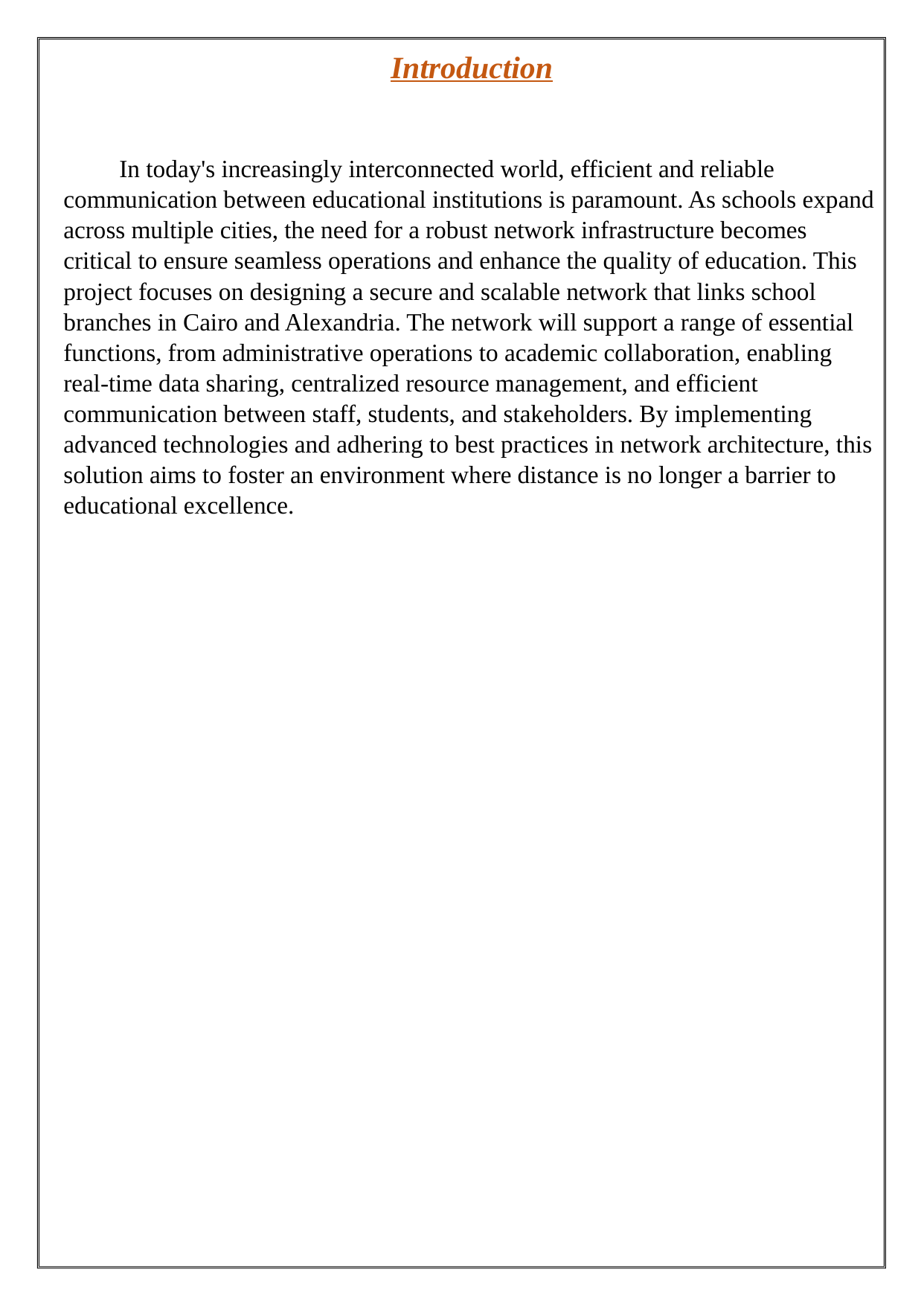

Introduction

In today's increasingly interconnected world, efficient and reliable communication between educational institutions is paramount. As schools expand across multiple cities, the need for a robust network infrastructure becomes critical to ensure seamless operations and enhance the quality of education. This project focuses on designing a secure and scalable network that links school branches in Cairo and Alexandria. The network will support a range of essential functions, from administrative operations to academic collaboration, enabling real-time data sharing, centralized resource management, and efficient communication between staff, students, and stakeholders. By implementing advanced technologies and adhering to best practices in network architecture, this solution aims to foster an environment where distance is no longer a barrier to educational excellence.